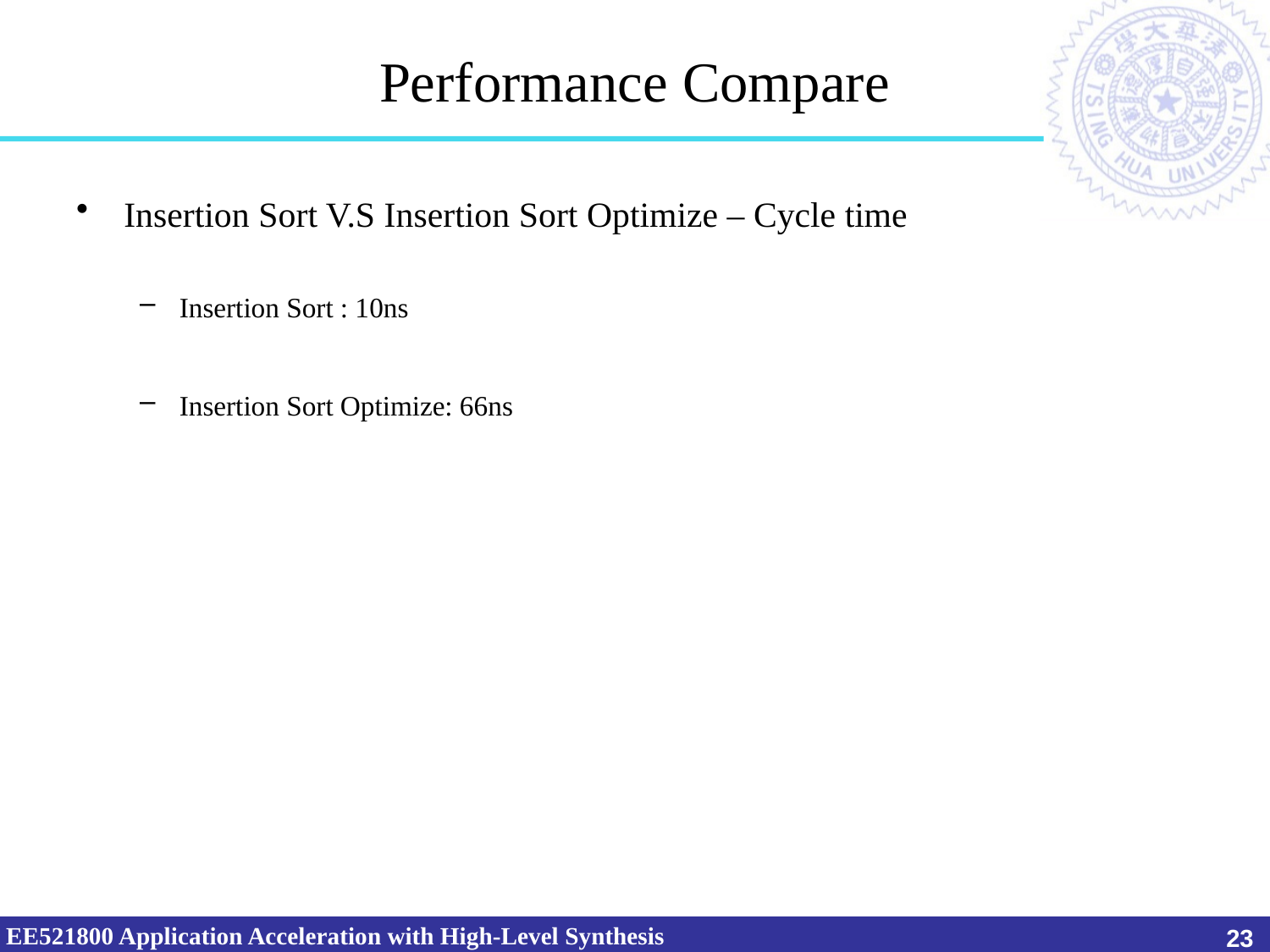

# Performance Compare
Insertion Sort V.S Insertion Sort Optimize – Cycle time

Insertion Sort : 10ns

Insertion Sort Optimize: 66ns

23